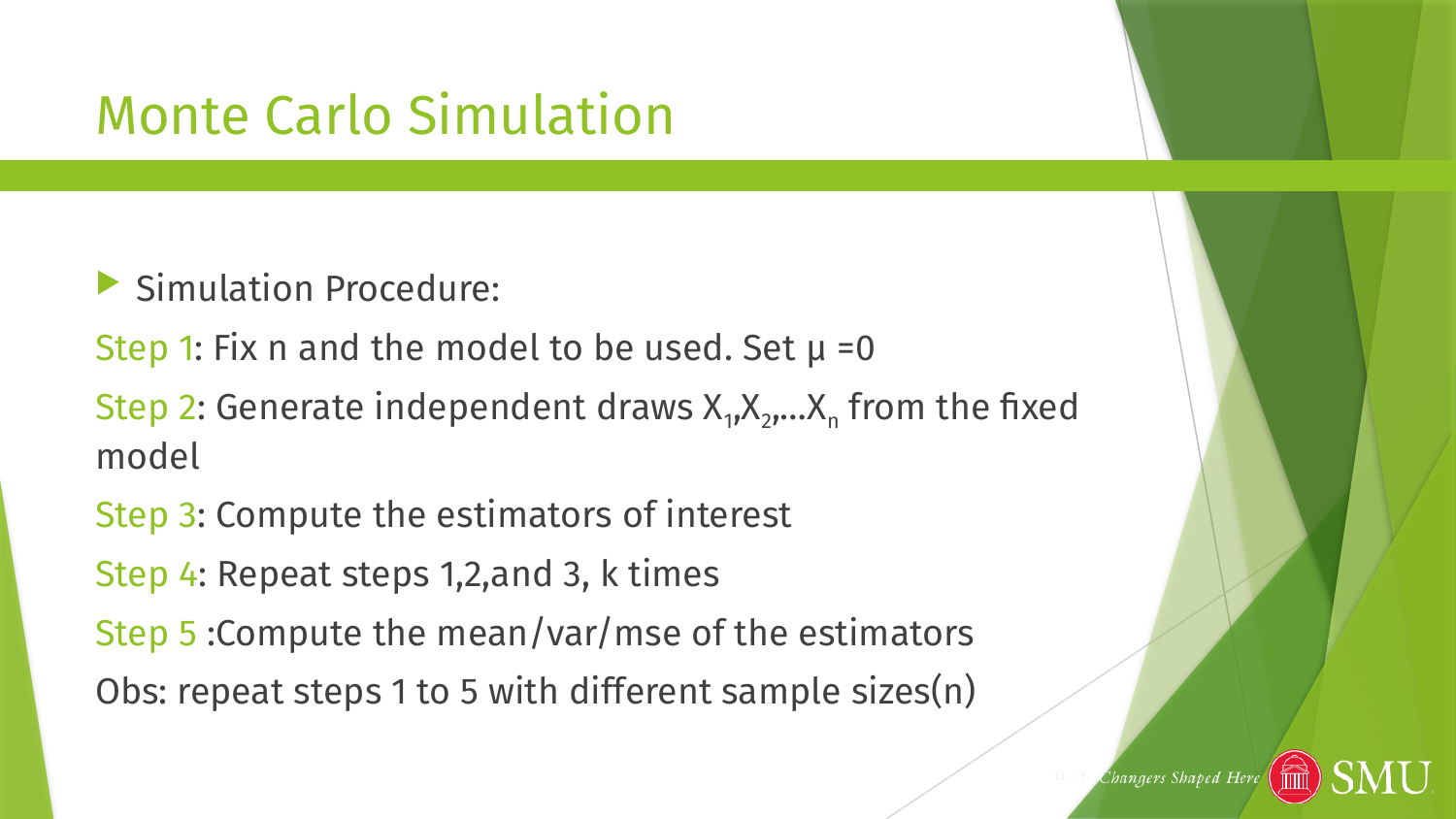

# Monte Carlo Simulation
Simulation Procedure:
Step 1: Fix n and the model to be used. Set μ =0
Step 2: Generate independent draws X1,X2,…Xn from the fixed model
Step 3: Compute the estimators of interest
Step 4: Repeat steps 1,2,and 3, k times
Step 5 :Compute the mean/var/mse of the estimators
Obs: repeat steps 1 to 5 with different sample sizes(n)